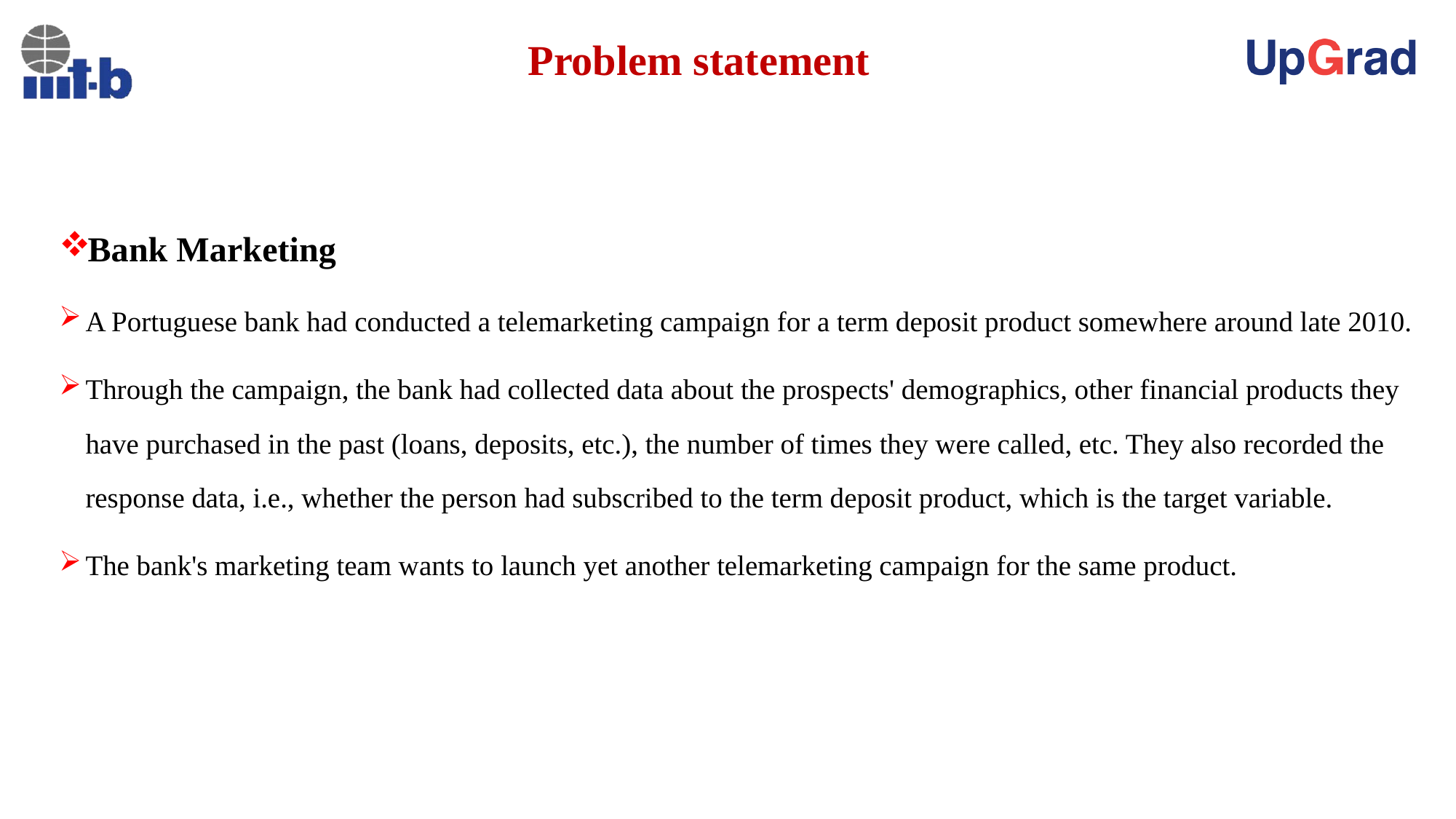

# Problem statement

Bank Marketing
A Portuguese bank had conducted a telemarketing campaign for a term deposit product somewhere around late 2010.
Through the campaign, the bank had collected data about the prospects' demographics, other financial products they have purchased in the past (loans, deposits, etc.), the number of times they were called, etc. They also recorded the response data, i.e., whether the person had subscribed to the term deposit product, which is the target variable.
The bank's marketing team wants to launch yet another telemarketing campaign for the same product.